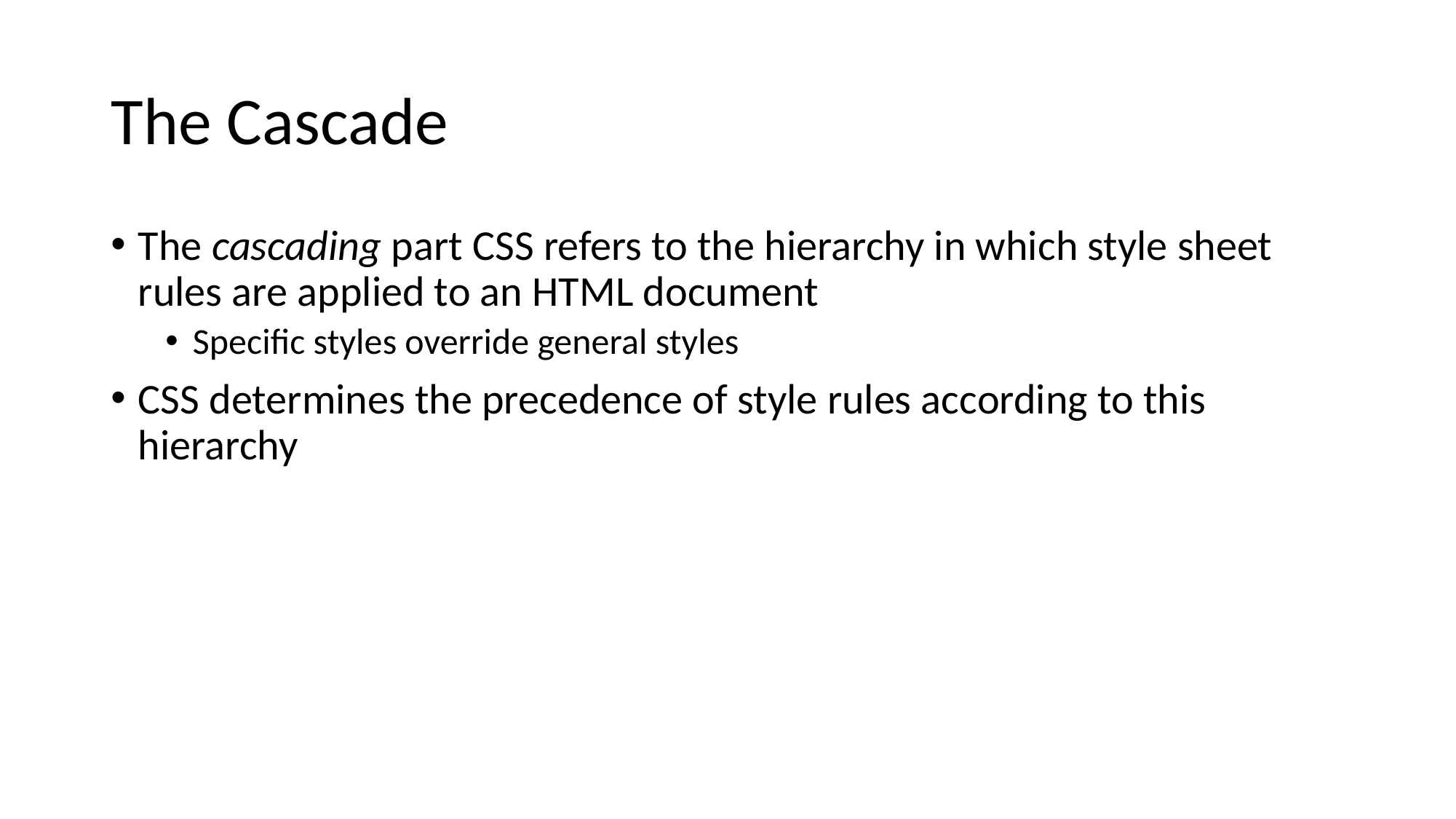

# The Cascade
The cascading part CSS refers to the hierarchy in which style sheet rules are applied to an HTML document
Specific styles override general styles
CSS determines the precedence of style rules according to this hierarchy